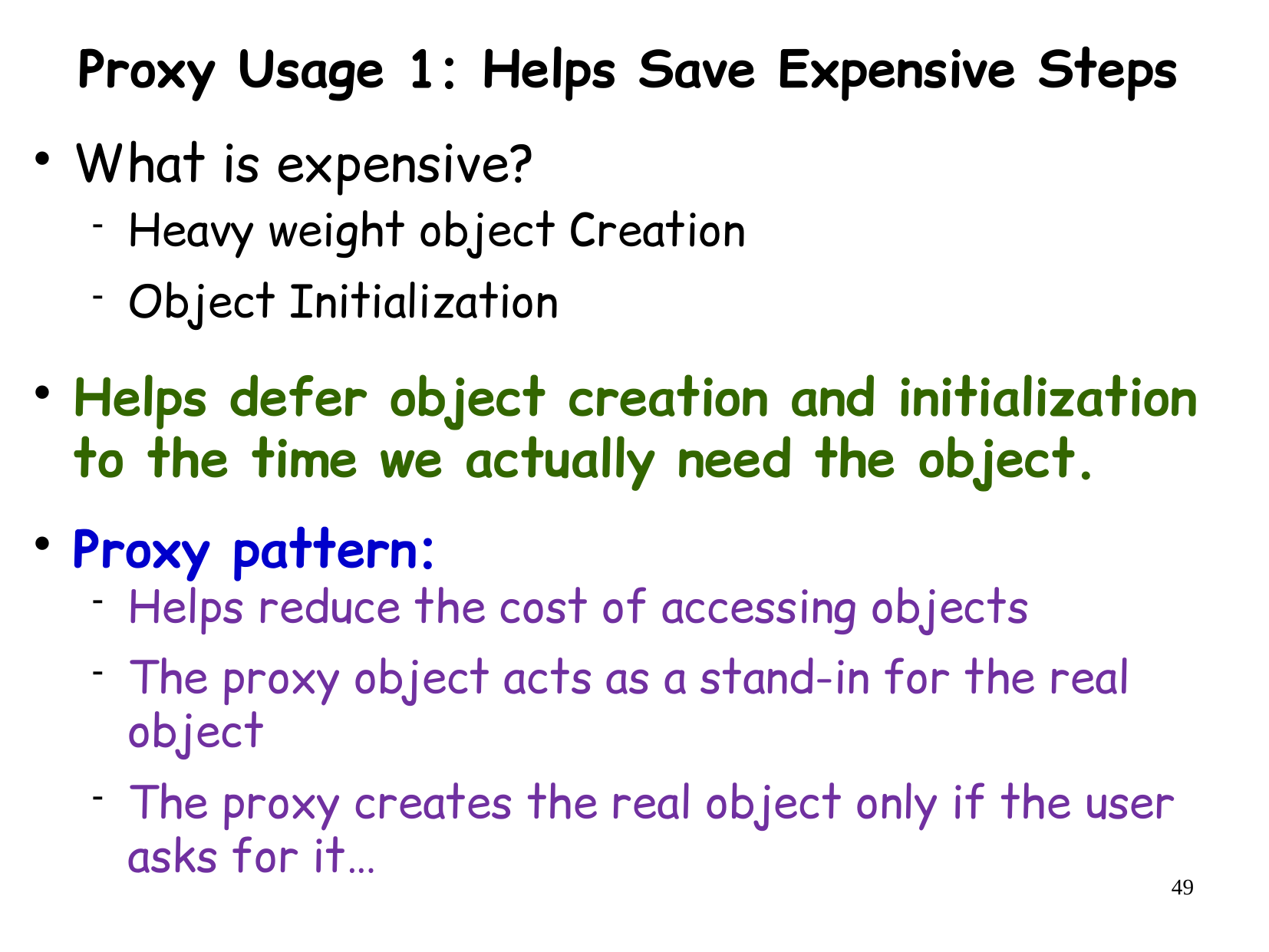

Proxy Usage 1: Helps Save Expensive Steps
What is expensive?
Heavy weight object Creation
Object Initialization
Helps defer object creation and initialization to the time we actually need the object.
Proxy pattern:
Helps reduce the cost of accessing objects
The proxy object acts as a stand-in for the real object
The proxy creates the real object only if the user asks for it…